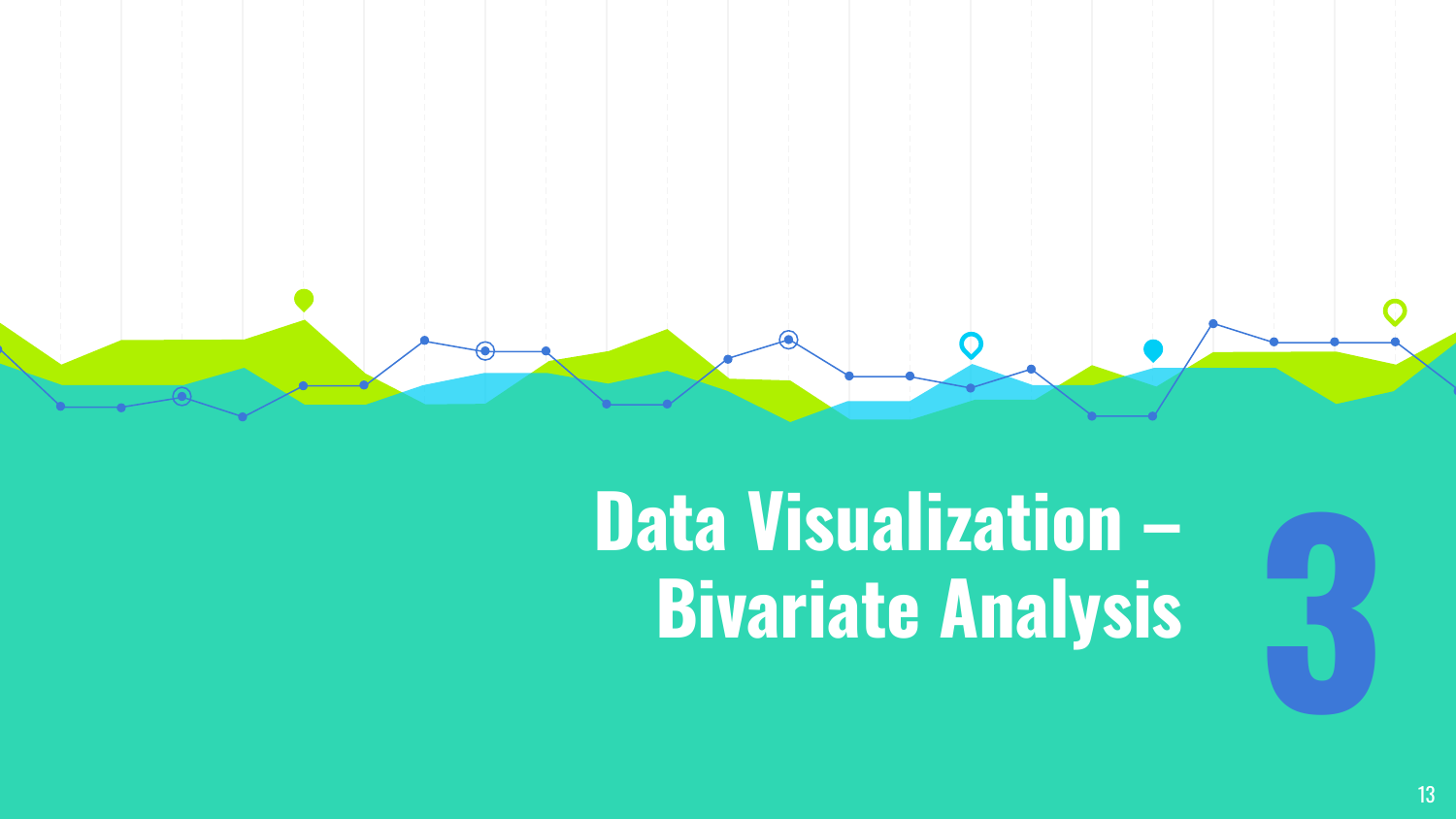

# Data Visualization – Bivariate Analysis
3

13